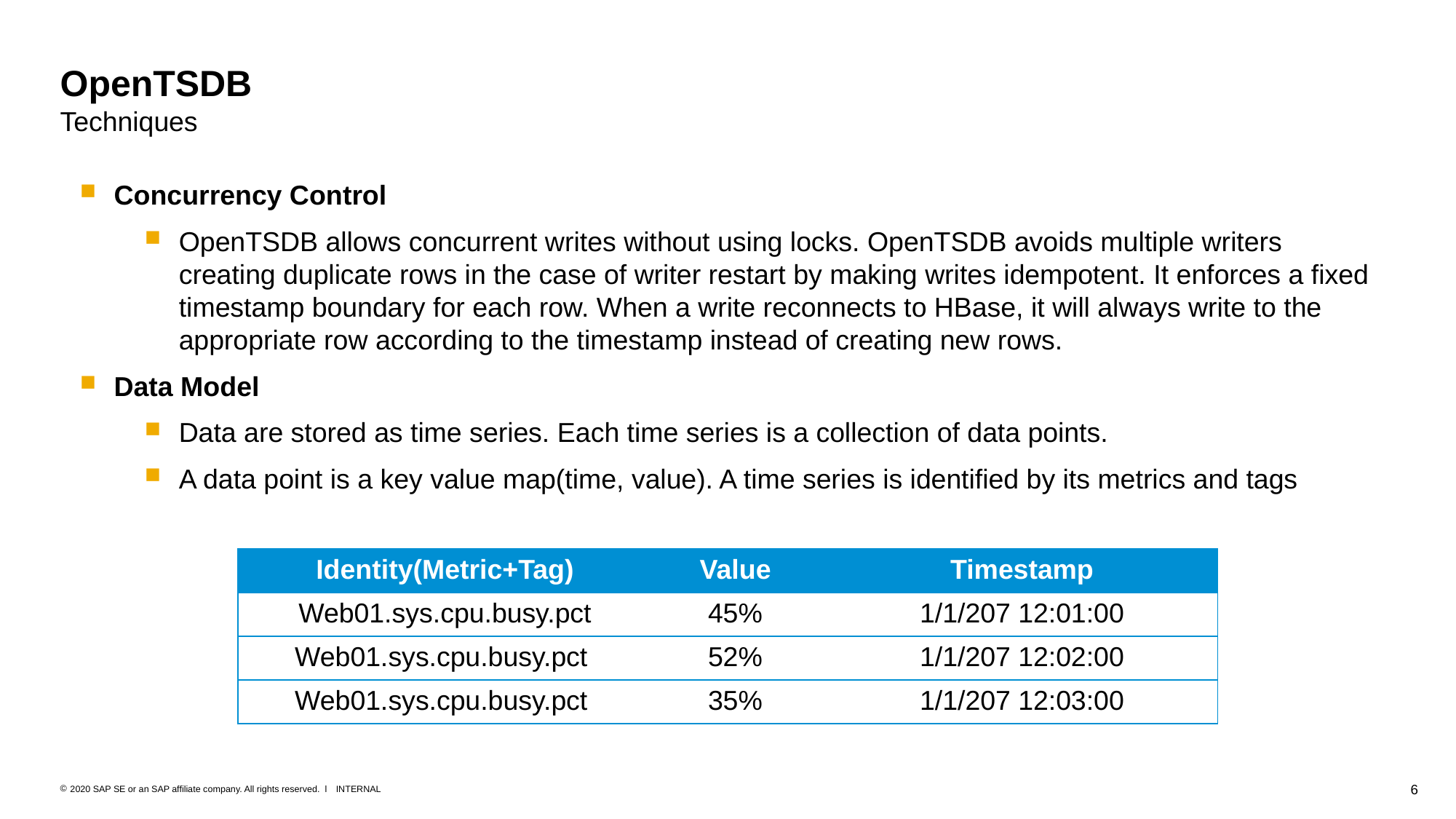

# OpenTSDB Techniques
Concurrency Control
OpenTSDB allows concurrent writes without using locks. OpenTSDB avoids multiple writers creating duplicate rows in the case of writer restart by making writes idempotent. It enforces a fixed timestamp boundary for each row. When a write reconnects to HBase, it will always write to the appropriate row according to the timestamp instead of creating new rows.
Data Model
Data are stored as time series. Each time series is a collection of data points.
A data point is a key value map(time, value). A time series is identified by its metrics and tags
| Identity(Metric+Tag) | Value | Timestamp |
| --- | --- | --- |
| Web01.sys.cpu.busy.pct | 45% | 1/1/207 12:01:00 |
| Web01.sys.cpu.busy.pct | 52% | 1/1/207 12:02:00 |
| Web01.sys.cpu.busy.pct | 35% | 1/1/207 12:03:00 |